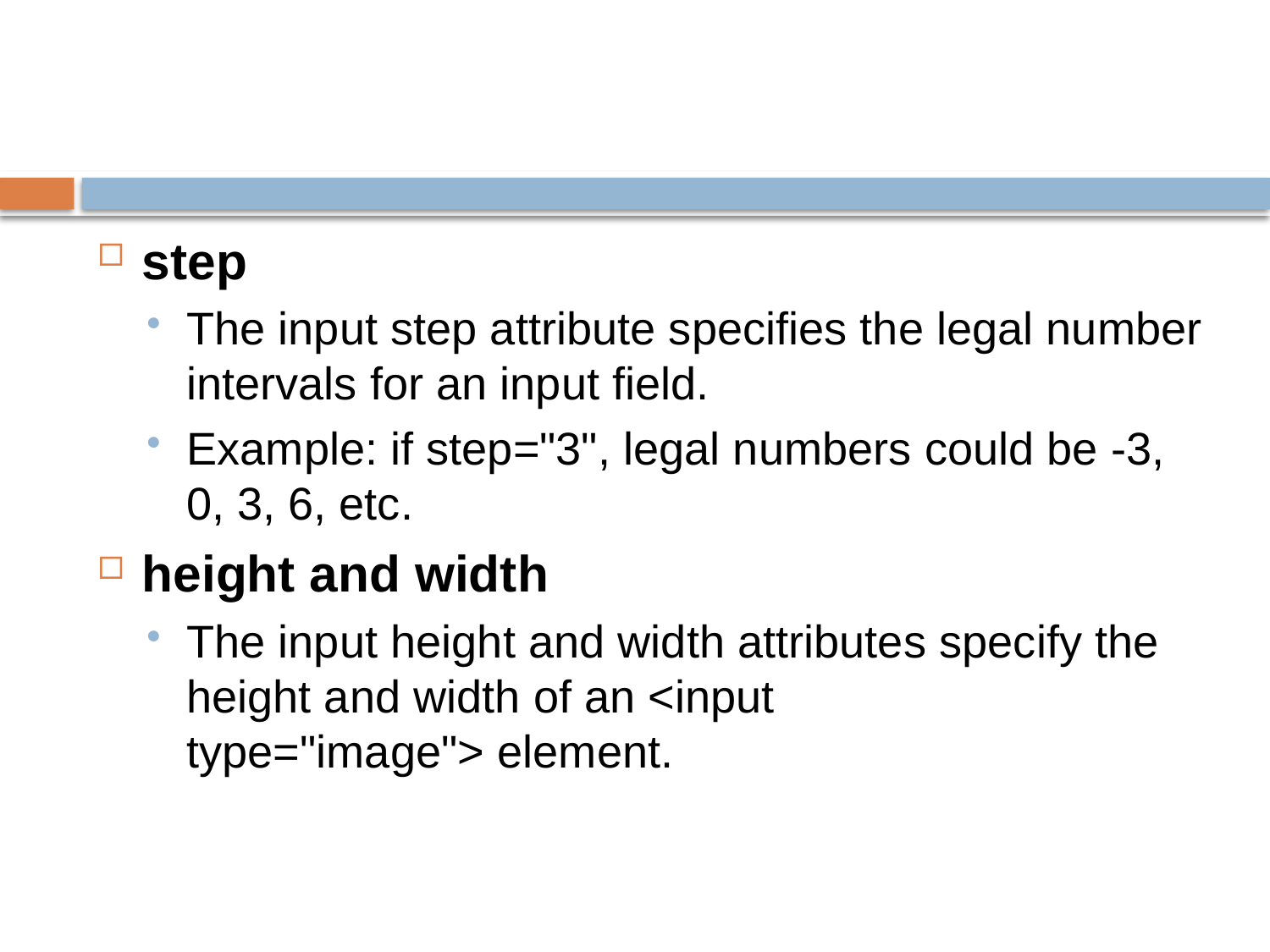

step
The input step attribute specifies the legal number intervals for an input field.
Example: if step="3", legal numbers could be -3, 0, 3, 6, etc.
height and width
The input height and width attributes specify the height and width of an <input type="image"> element.